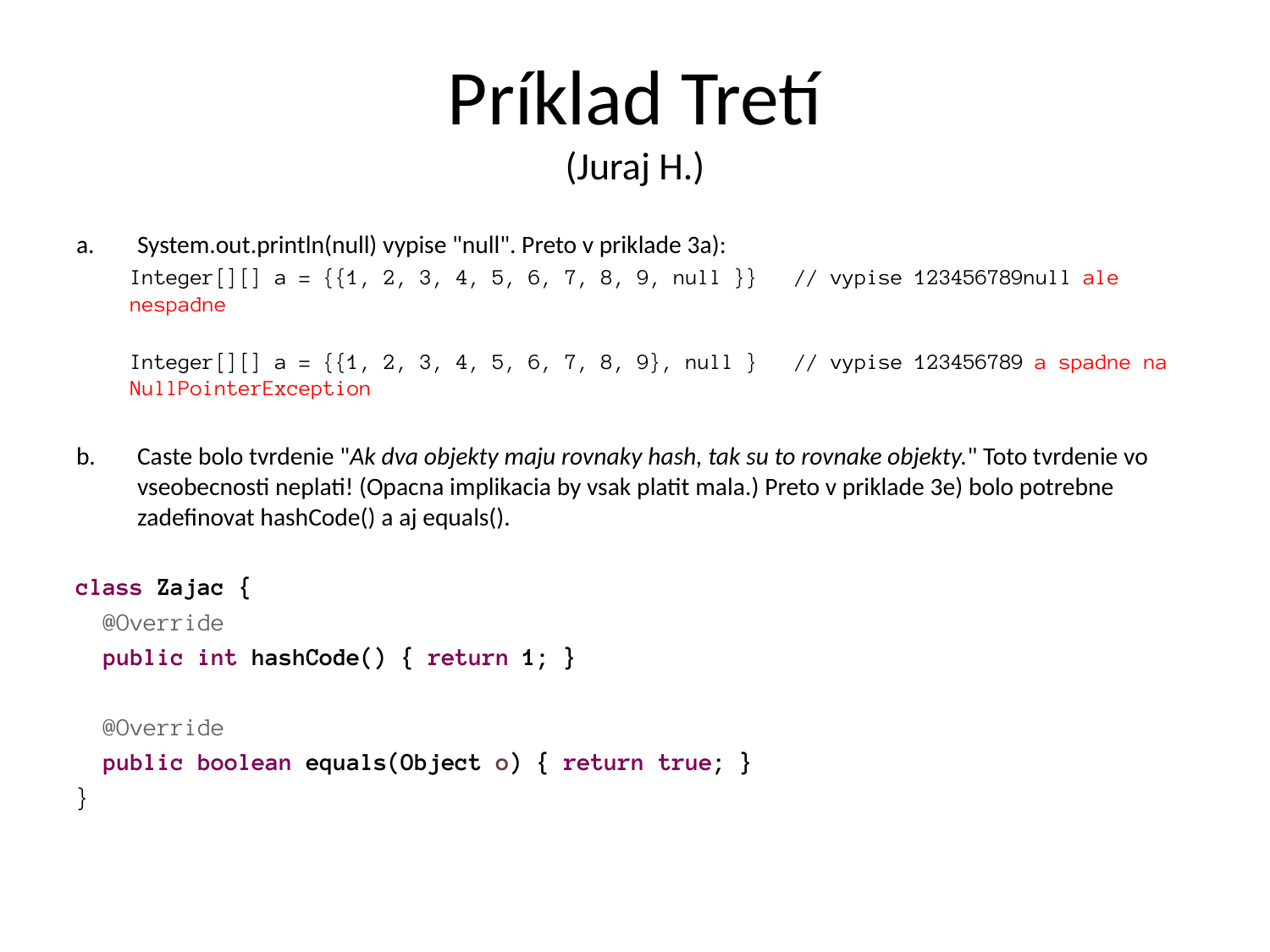

# Príklad Tretí (Juraj H.)
System.out.println(null) vypise "null". Preto v priklade 3a):
Integer[][] a = {{1, 2, 3, 4, 5, 6, 7, 8, 9, null }}   // vypise 123456789null ale nespadne
Integer[][] a = {{1, 2, 3, 4, 5, 6, 7, 8, 9}, null }   // vypise 123456789 a spadne na NullPointerException

Caste bolo tvrdenie "Ak dva objekty maju rovnaky hash, tak su to rovnake objekty." Toto tvrdenie vo vseobecnosti neplati! (Opacna implikacia by vsak platit mala.) Preto v priklade 3e) bolo potrebne zadefinovat hashCode() a aj equals().

class Zajac {
  @Override
  public int hashCode() { return 1; }

  @Override
  public boolean equals(Object o) { return true; }
}